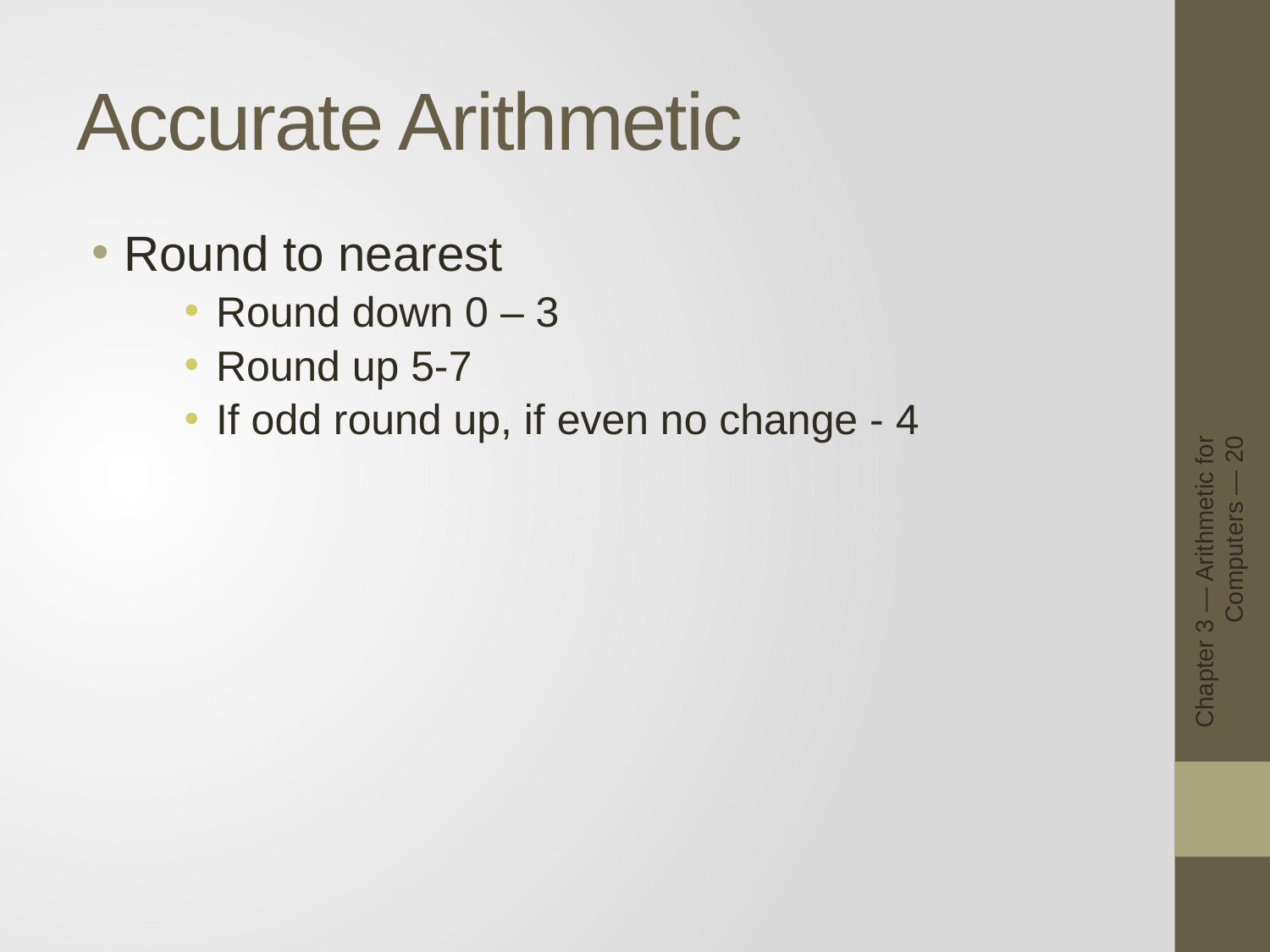

# Accurate Arithmetic
Round to nearest
Round down 0 – 3
Round up 5-7
If odd round up, if even no change - 4

Chapter 3 — Arithmetic for Computers — 20